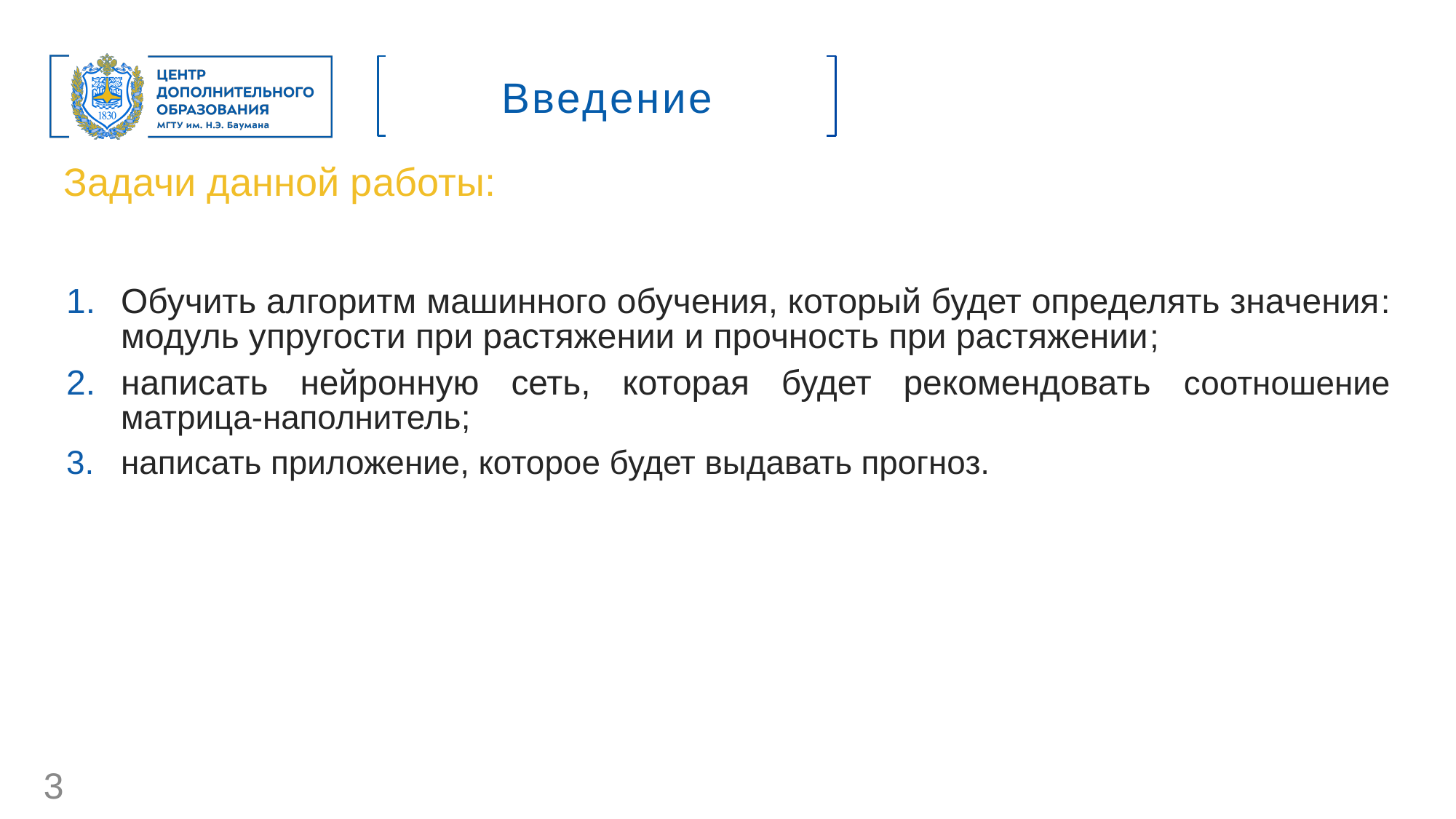

Введение

Задачи данной работы:

Обучить алгоритм машинного обучения, который будет определять значения: модуль упругости при растяжении и прочность при растяжении;
написать нейронную сеть, которая будет рекомендовать соотношение матрица-наполнитель;
написать приложение, которое будет выдавать прогноз.

3